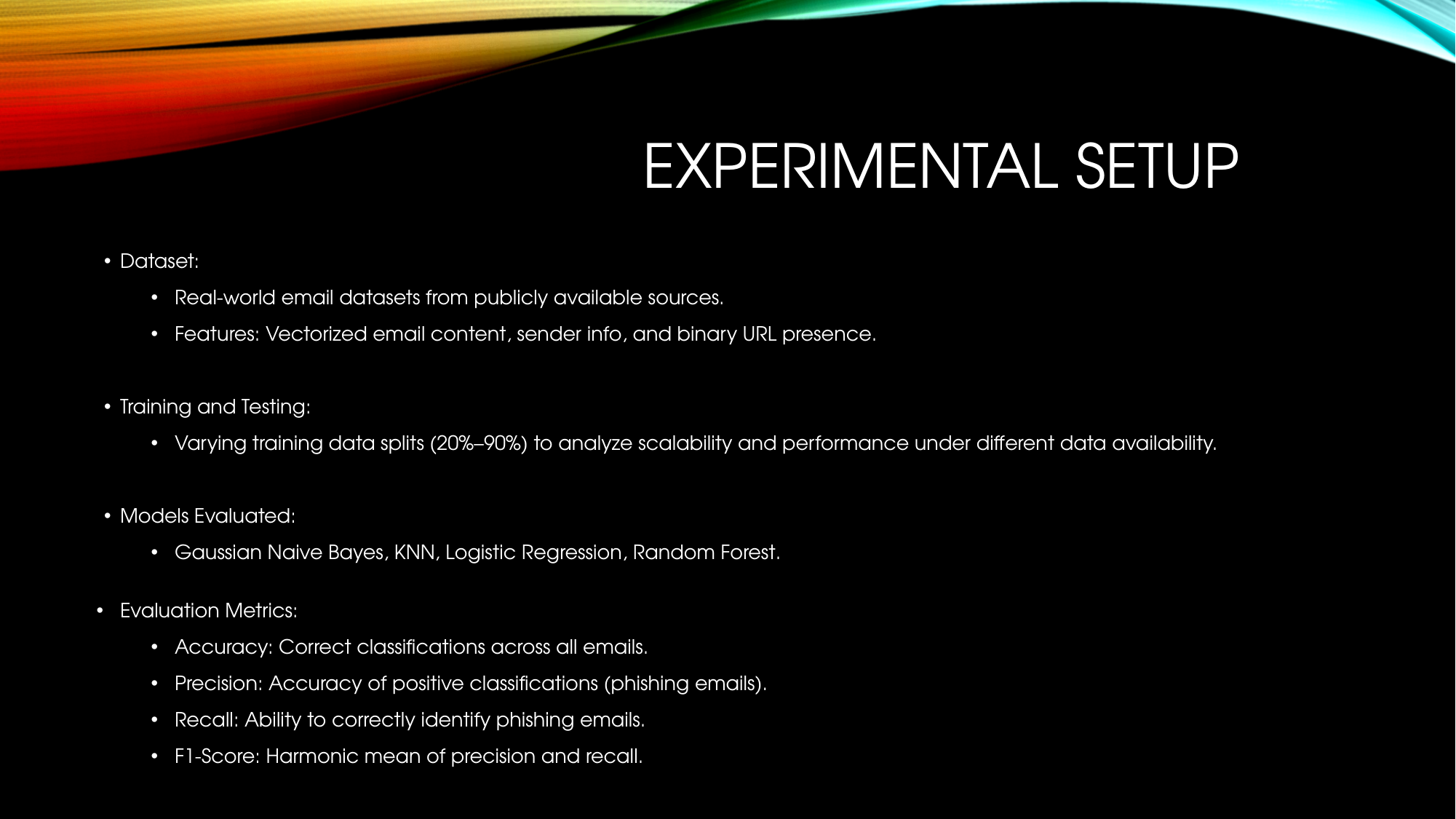

# EXPERIMENTAL SETUP
Dataset:
Real-world email datasets from publicly available sources.
Features: Vectorized email content, sender info, and binary URL presence.

Training and Testing:
Varying training data splits (20%–90%) to analyze scalability and performance under different data availability.

Models Evaluated:
Gaussian Naive Bayes, KNN, Logistic Regression, Random Forest.

Evaluation Metrics:
Accuracy: Correct classifications across all emails.
Precision: Accuracy of positive classifications (phishing emails).
Recall: Ability to correctly identify phishing emails.
F1-Score: Harmonic mean of precision and recall.